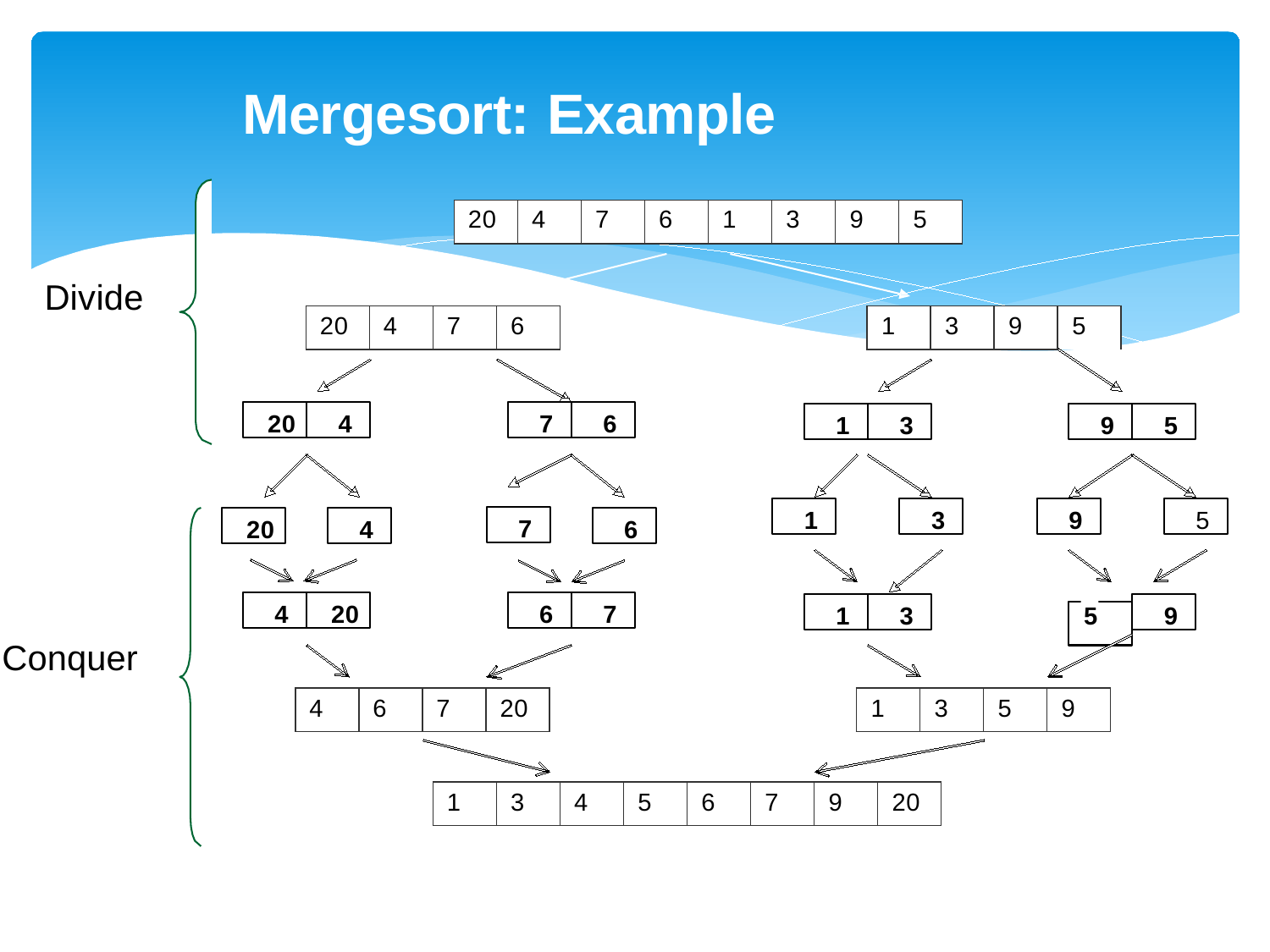

# Mergesort: Example

| 20 | 4 | 7 | 6 | 1 | 3 | 9 | 5 |
| --- | --- | --- | --- | --- | --- | --- | --- |

Divide
| 20 | 4 | 7 | 6 |
| --- | --- | --- | --- |
| 1 | 3 | 9 | 5 |
| --- | --- | --- | --- |

20
4
7
6
1
3
9
5

1
3
9
5
7

20
4
6

4
20
6
7
1
3
9
5

Conquer

| 4 | 6 | 7 | 20 |
| --- | --- | --- | --- |
| 1 | 3 | 5 | 9 |
| --- | --- | --- | --- |

| 1 | 3 | 4 | 5 | 6 | 7 | 9 | 20 |
| --- | --- | --- | --- | --- | --- | --- | --- |